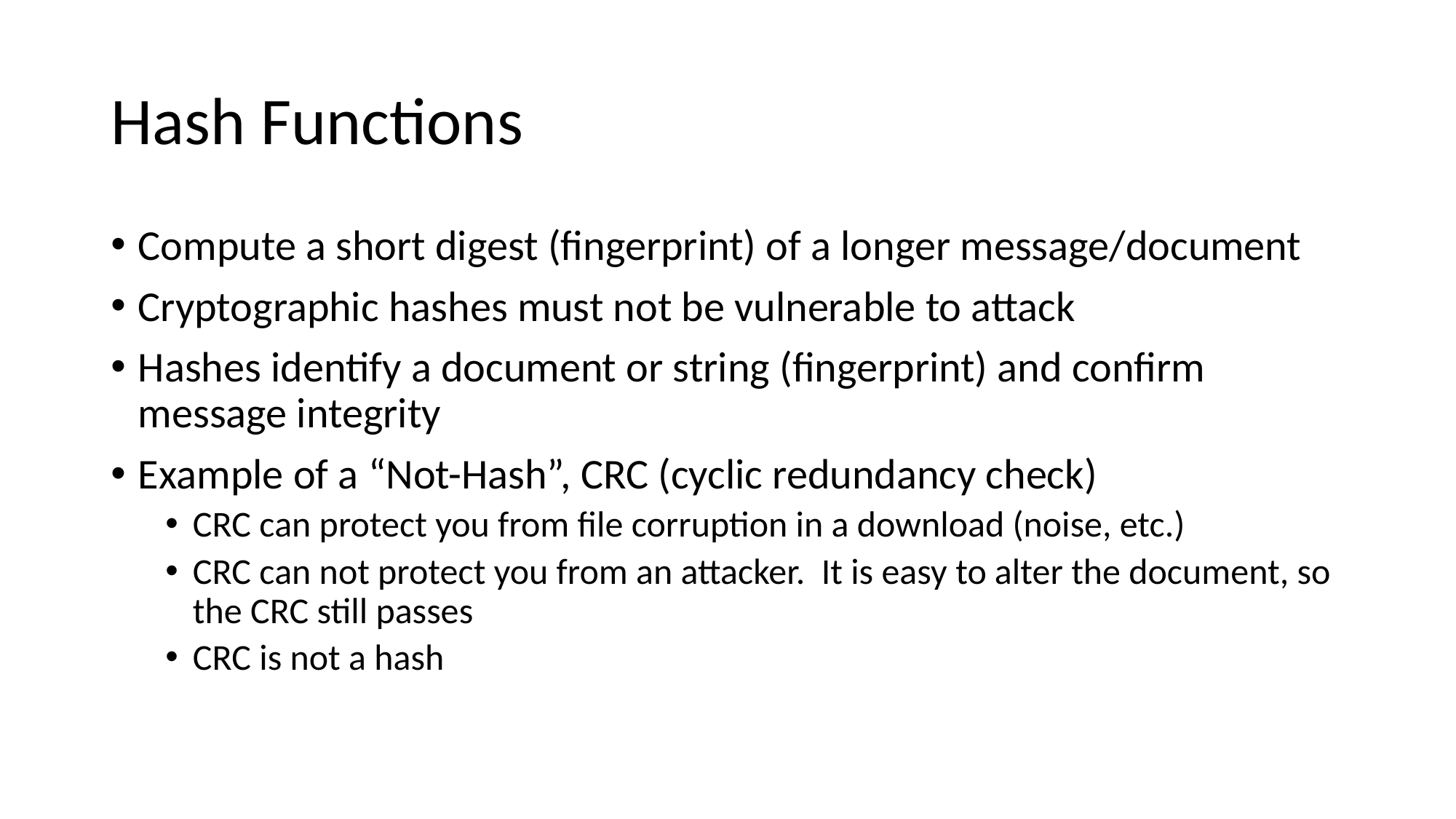

# Hash Functions
Compute a short digest (fingerprint) of a longer message/document
Cryptographic hashes must not be vulnerable to attack
Hashes identify a document or string (fingerprint) and confirm message integrity
Example of a “Not-Hash”, CRC (cyclic redundancy check)
CRC can protect you from file corruption in a download (noise, etc.)
CRC can not protect you from an attacker.  It is easy to alter the document, so the CRC still passes
CRC is not a hash